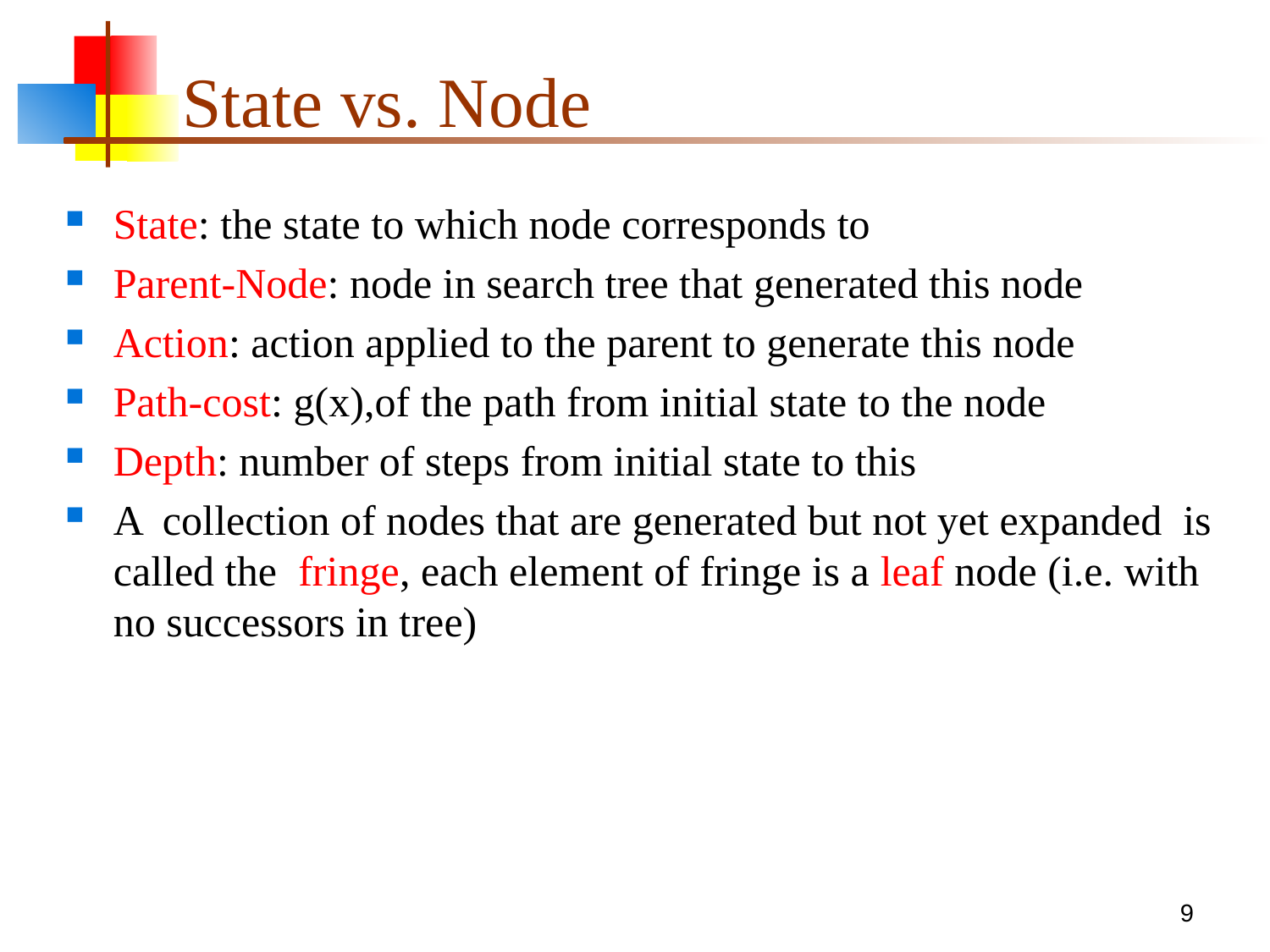

# State vs. Node
State: the state to which node corresponds to
Parent-Node: node in search tree that generated this node
Action: action applied to the parent to generate this node
Path-cost: g(x),of the path from initial state to the node
Depth: number of steps from initial state to this
A  collection of nodes that are generated but not yet expanded  is called the  fringe, each element of fringe is a leaf node (i.e. with no successors in tree)
9